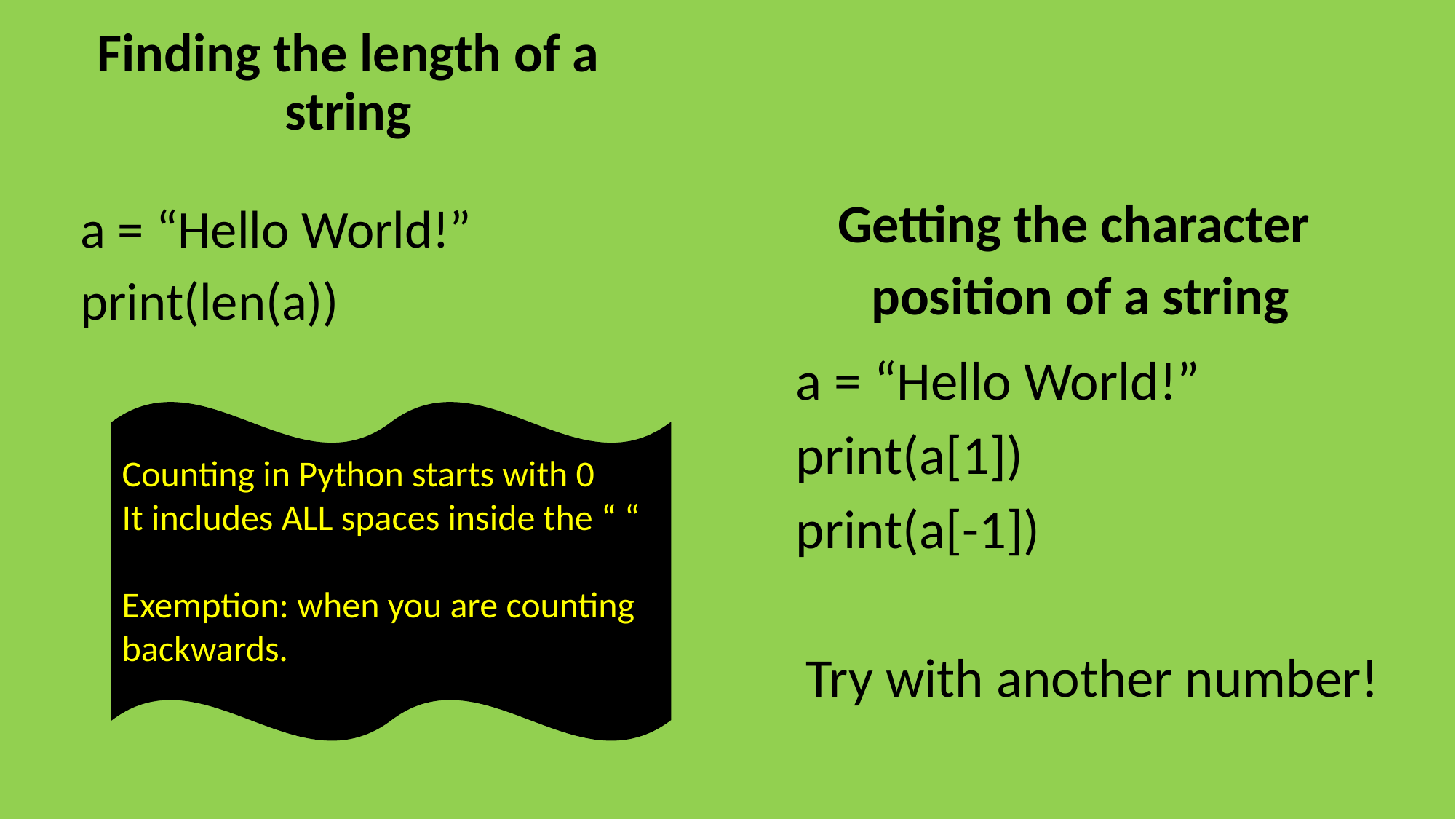

Finding the length of a string
Getting the character
position of a string
a = “Hello World!”
print(len(a))
a = “Hello World!”
print(a[1])
print(a[-1])

Try with another number!

Counting in Python starts with 0
It includes ALL spaces inside the “ “

Exemption: when you are counting backwards.